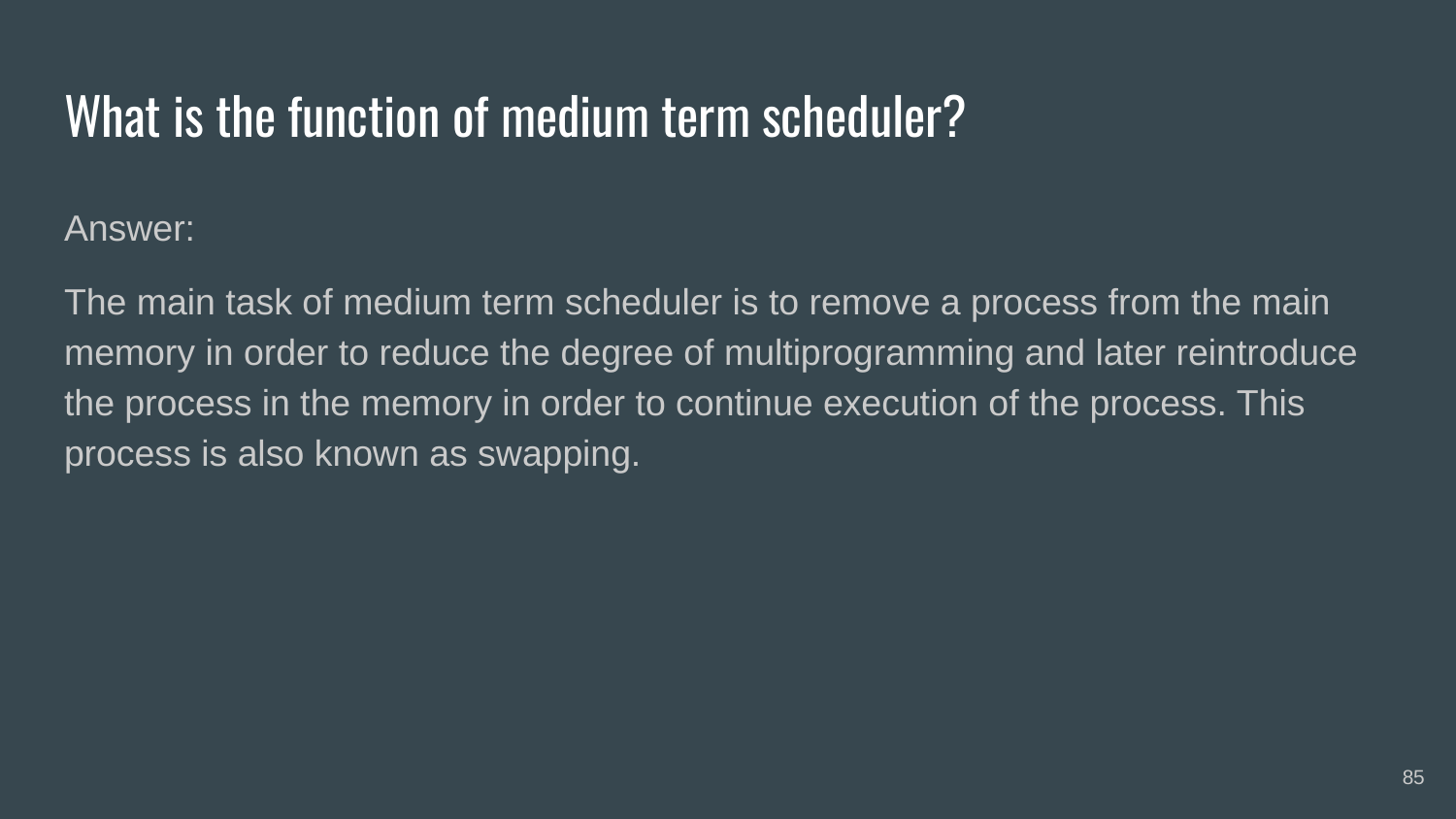

# What is the function of medium term scheduler?
Answer:
The main task of medium term scheduler is to remove a process from the main memory in order to reduce the degree of multiprogramming and later reintroduce the process in the memory in order to continue execution of the process. This process is also known as swapping.
85